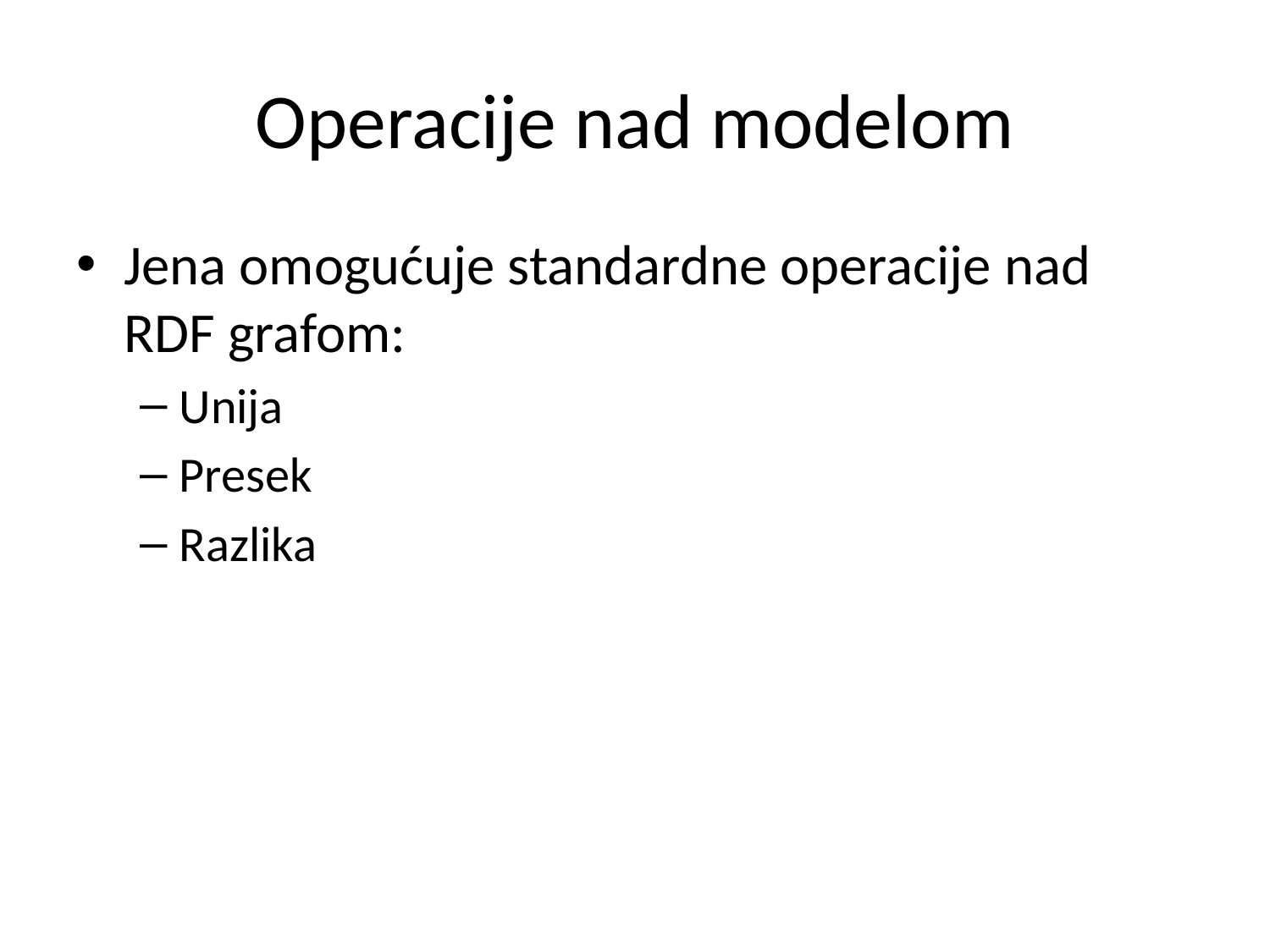

# Operacije nad modelom
Jena omogućuje standardne operacije nad RDF grafom:
Unija
Presek
Razlika